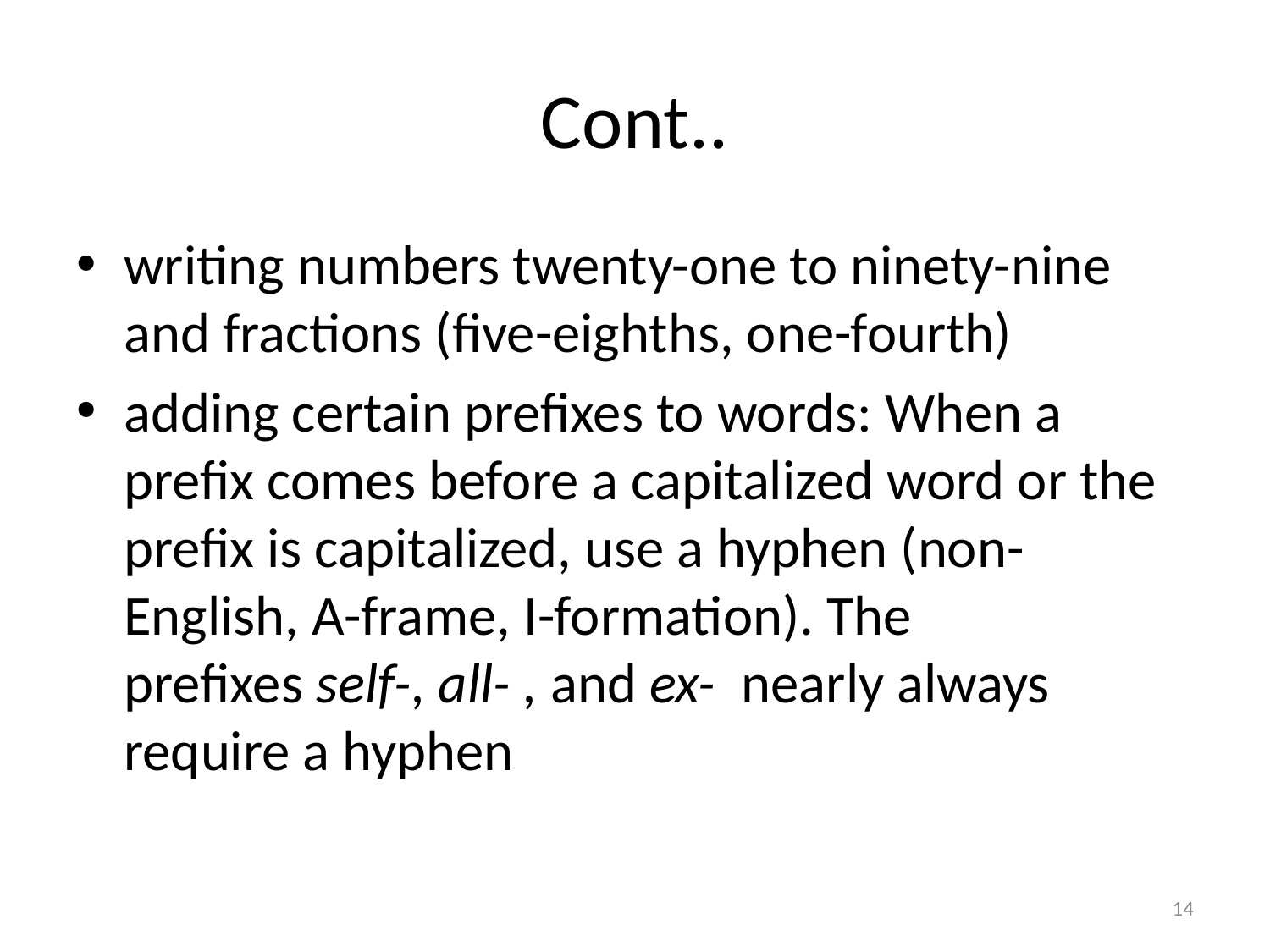

# Cont..
writing numbers twenty-one to ninety-nine and fractions (five-eighths, one-fourth)
adding certain prefixes to words: When a prefix comes before a capitalized word or the prefix is capitalized, use a hyphen (non-English, A-frame, I-formation). The prefixes self-, all- , and ex-  nearly always require a hyphen

14